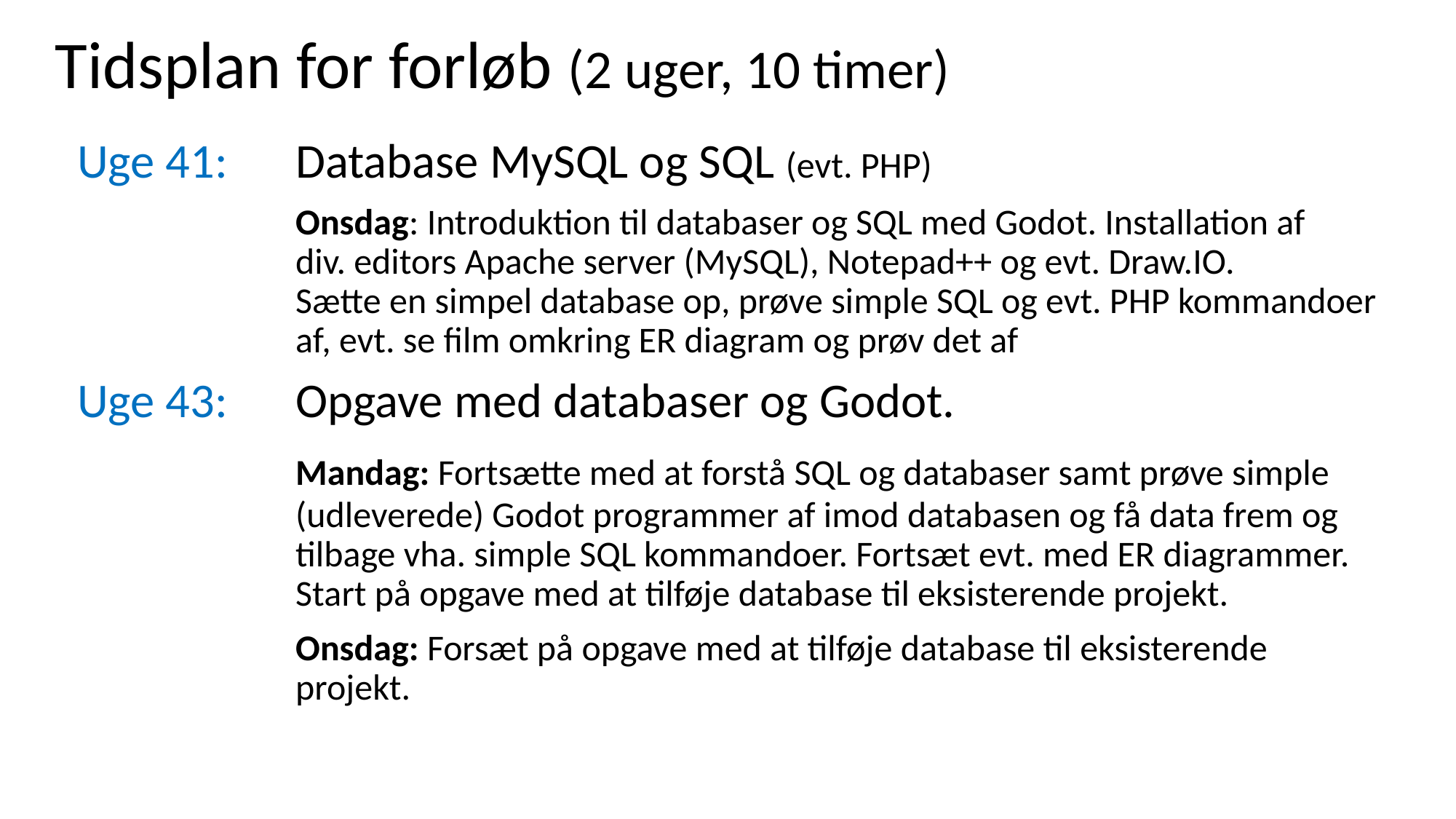

# Tidsplan for forløb (2 uger, 10 timer)
Uge 41:	Database MySQL og SQL (evt. PHP)
		Onsdag: Introduktion til databaser og SQL med Godot. Installation af 			div. editors Apache server (MySQL), Notepad++ og evt. Draw.IO.
		Sætte en simpel database op, prøve simple SQL og evt. PHP kommandoer 			af, evt. se film omkring ER diagram og prøv det af
Uge 43:	Opgave med databaser og Godot.
		Mandag: Fortsætte med at forstå SQL og databaser samt prøve simple 			(udleverede) Godot programmer af imod databasen og få data frem og 			tilbage vha. simple SQL kommandoer. Fortsæt evt. med ER diagrammer.
		Start på opgave med at tilføje database til eksisterende projekt.
		Onsdag: Forsæt på opgave med at tilføje database til eksisterende 				projekt.